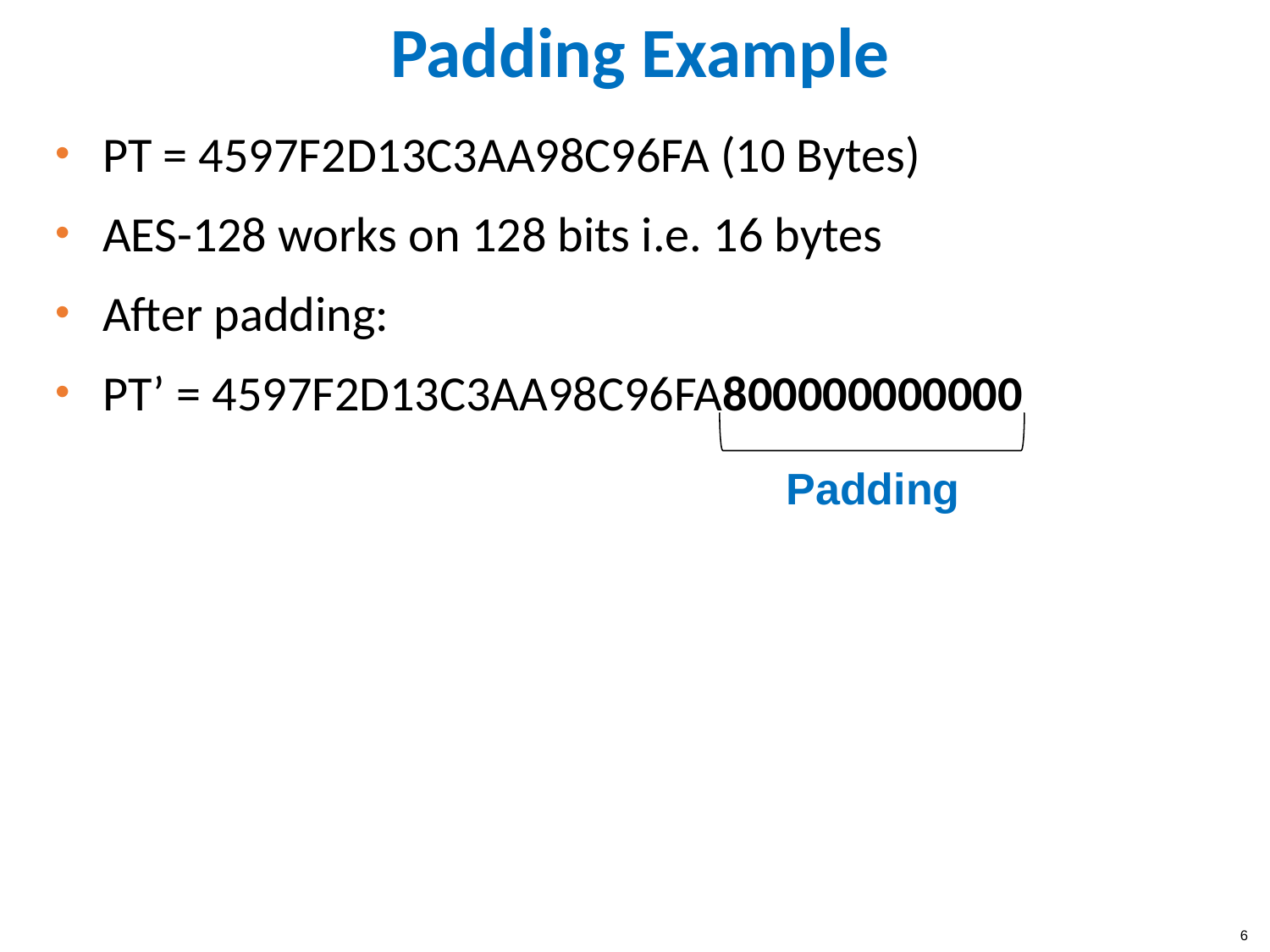

# Padding Example
PT = 4597F2D13C3AA98C96FA (10 Bytes)
AES-128 works on 128 bits i.e. 16 bytes
After padding:
PT’ = 4597F2D13C3AA98C96FA800000000000

Padding
6